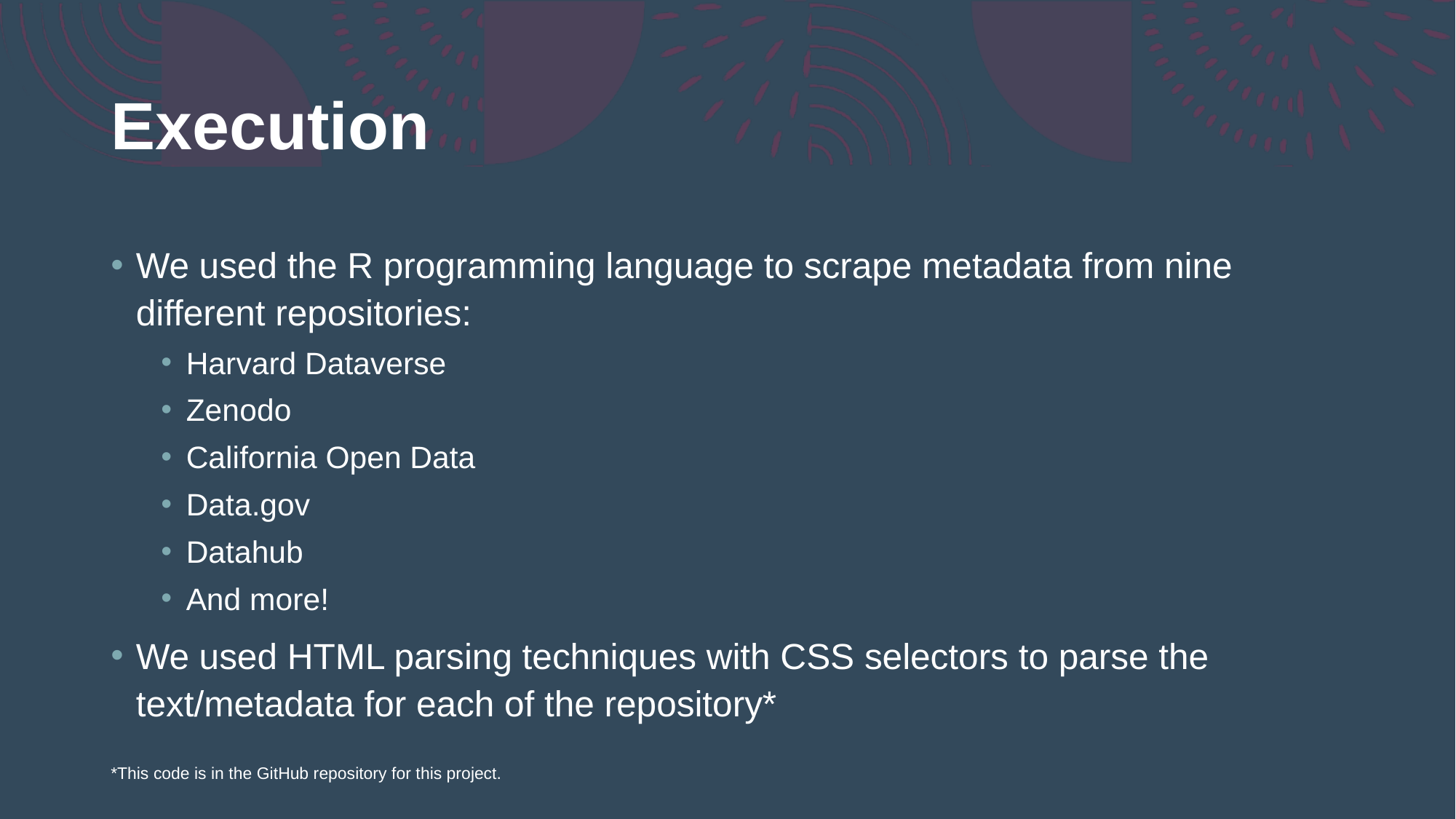

# Execution
We used the R programming language to scrape metadata from nine different repositories:
Harvard Dataverse
Zenodo
California Open Data
Data.gov
Datahub
And more!
We used HTML parsing techniques with CSS selectors to parse the text/metadata for each of the repository*
*This code is in the GitHub repository for this project.